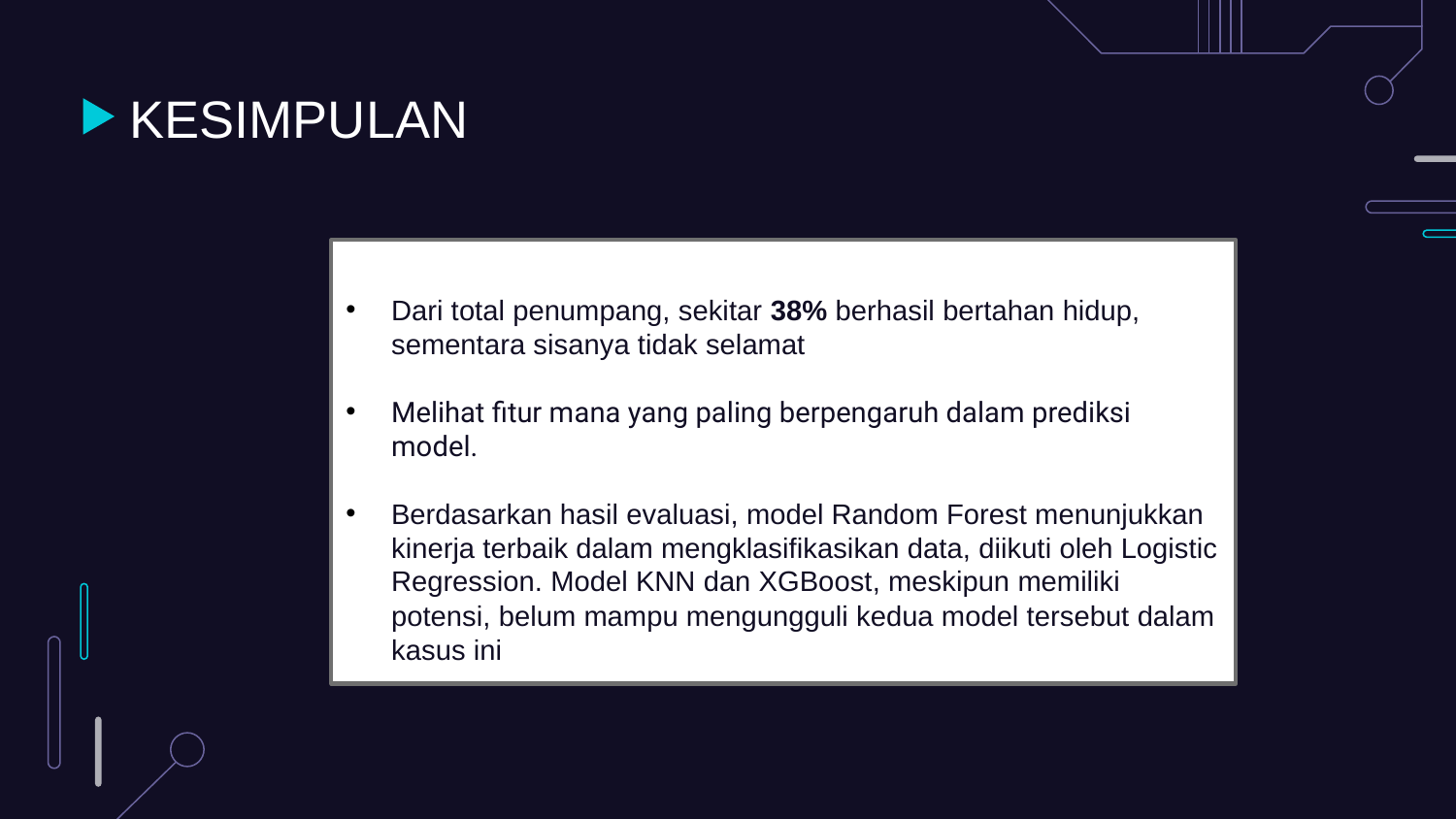

# KESIMPULAN

Dari total penumpang, sekitar 38% berhasil bertahan hidup, sementara sisanya tidak selamat

Melihat fitur mana yang paling berpengaruh dalam prediksi model.

Berdasarkan hasil evaluasi, model Random Forest menunjukkan kinerja terbaik dalam mengklasifikasikan data, diikuti oleh Logistic Regression. Model KNN dan XGBoost, meskipun memiliki potensi, belum mampu mengungguli kedua model tersebut dalam kasus ini